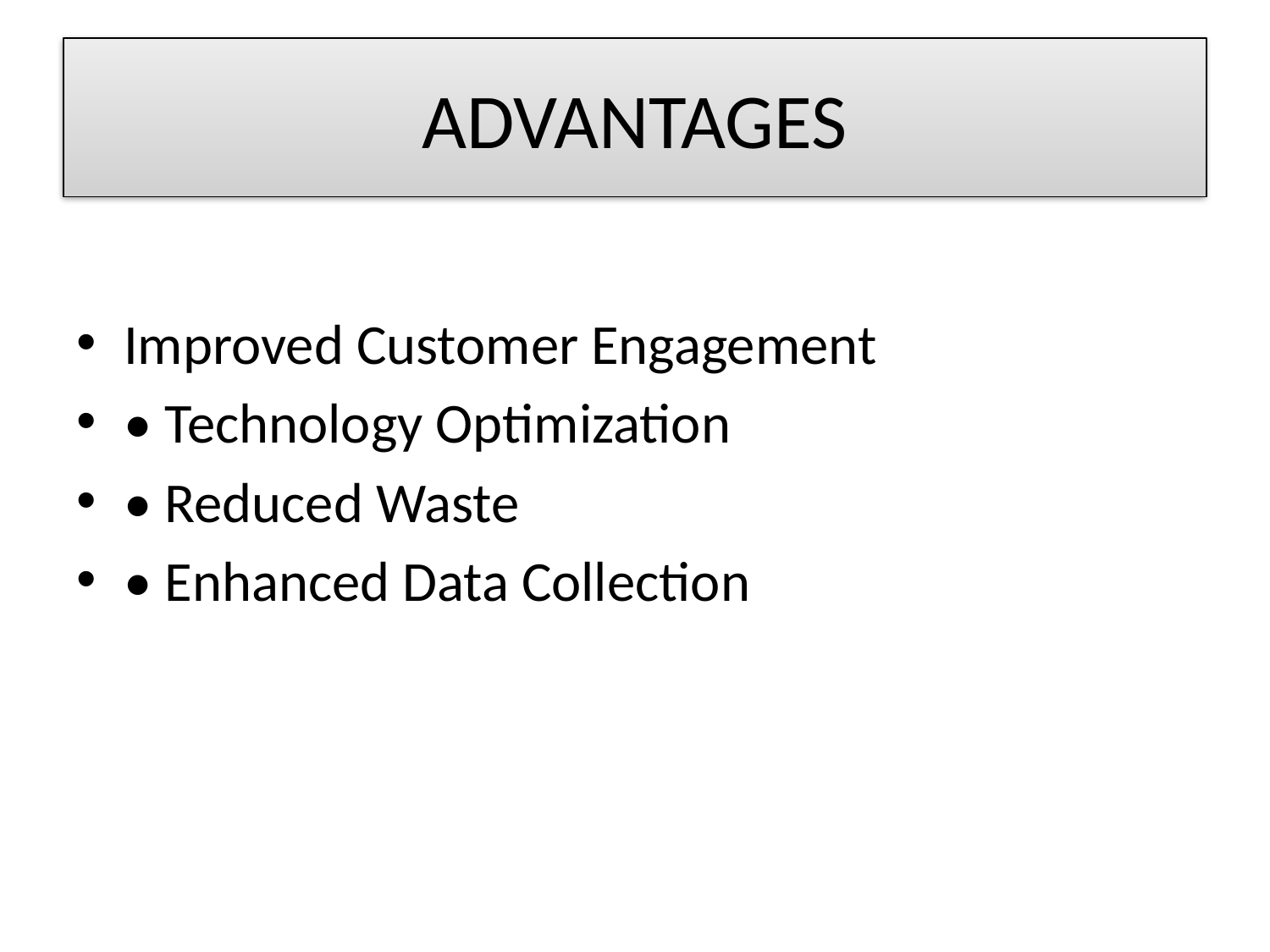

# ADVANTAGES

Improved Customer Engagement
• Technology Optimization
• Reduced Waste
• Enhanced Data Collection